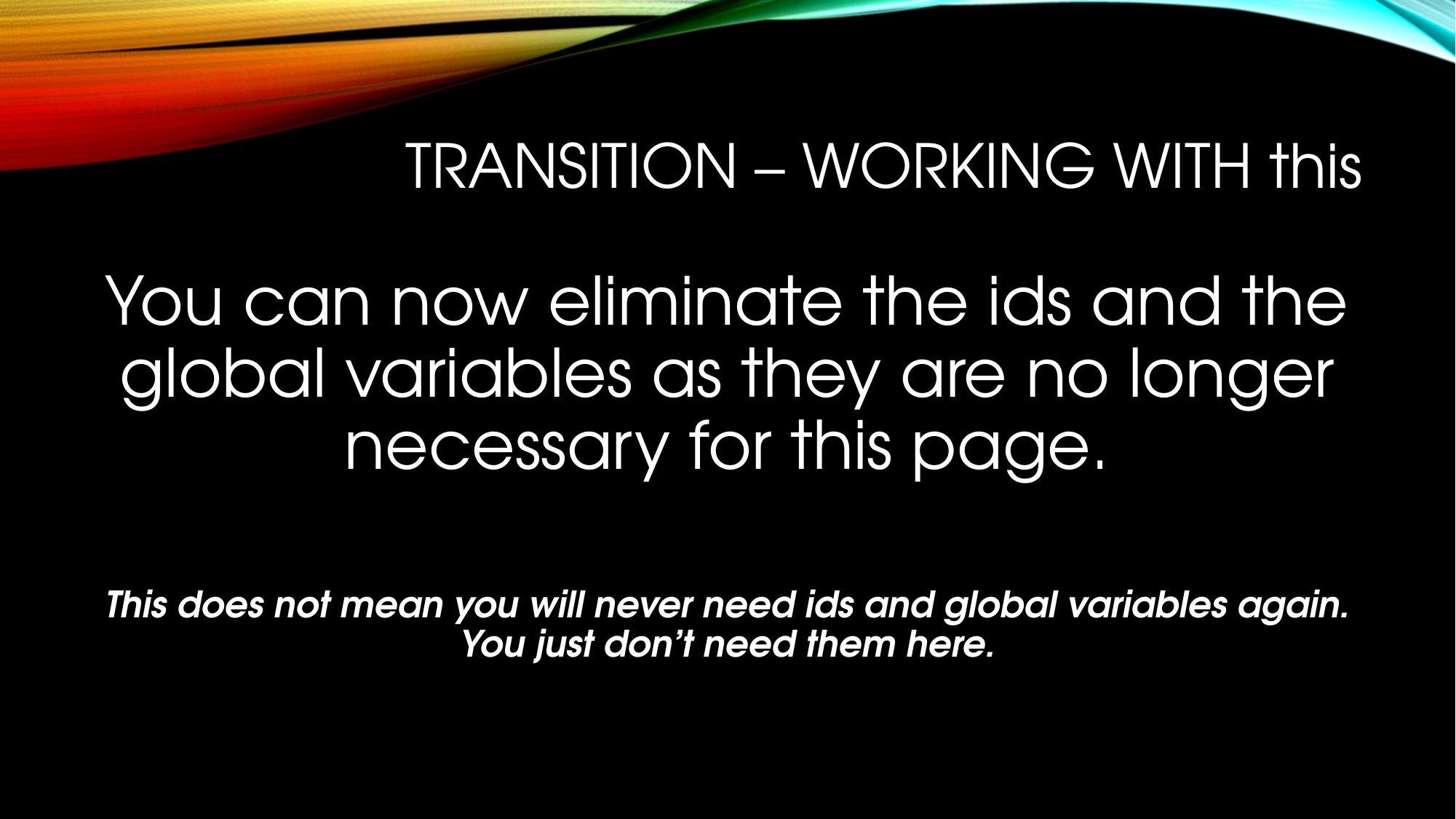

# Transition – Working with this
You can now eliminate the ids and the global variables as they are no longer necessary for this page.

This does not mean you will never need ids and global variables again. You just don’t need them here.